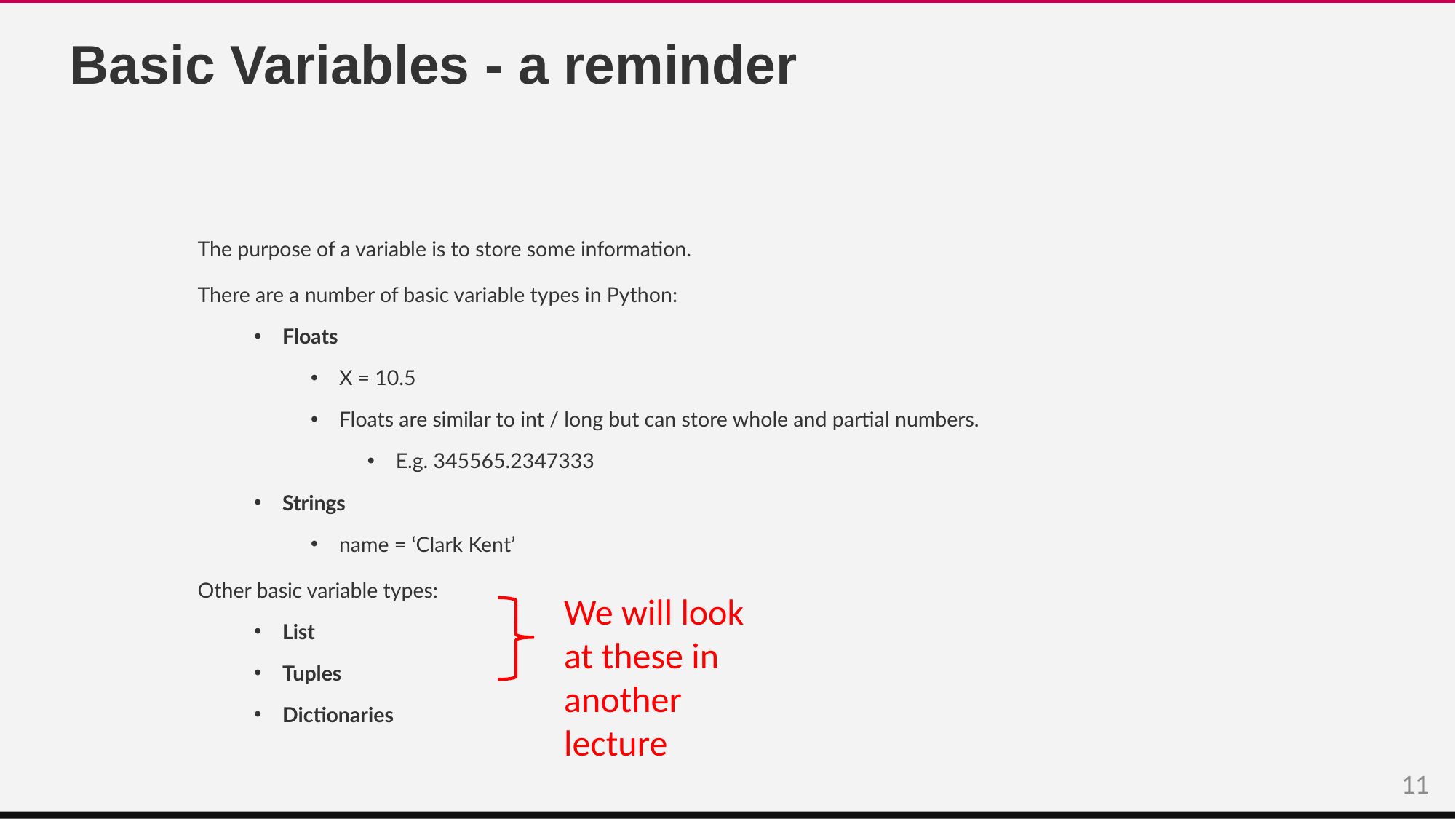

# Basic Variables - a reminder
The purpose of a variable is to store some information.
There are a number of basic variable types in Python:
Floats
X = 10.5
Floats are similar to int / long but can store whole and partial numbers.
E.g. 345565.2347333
Strings
name = ‘Clark Kent’
Other basic variable types:
List
Tuples
Dictionaries
We will look at these in another lecture